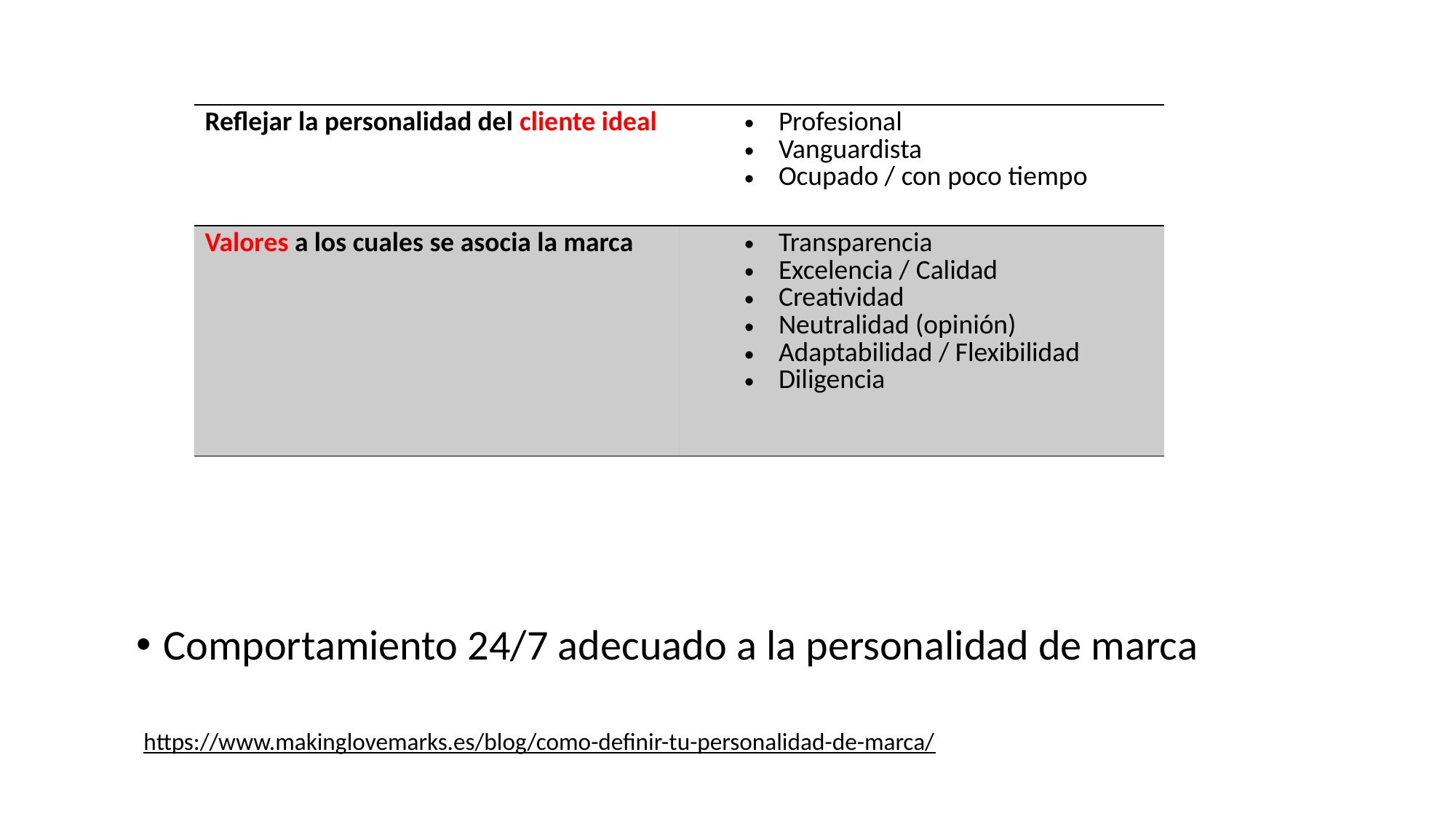

| Reflejar la personalidad del cliente ideal | Profesional Vanguardista Ocupado / con poco tiempo |
| --- | --- |
| Valores a los cuales se asocia la marca | Transparencia Excelencia / Calidad Creatividad Neutralidad (opinión) Adaptabilidad / Flexibilidad Diligencia |
Comportamiento 24/7 adecuado a la personalidad de marca
# https://www.makinglovemarks.es/blog/como-definir-tu-personalidad-de-marca/